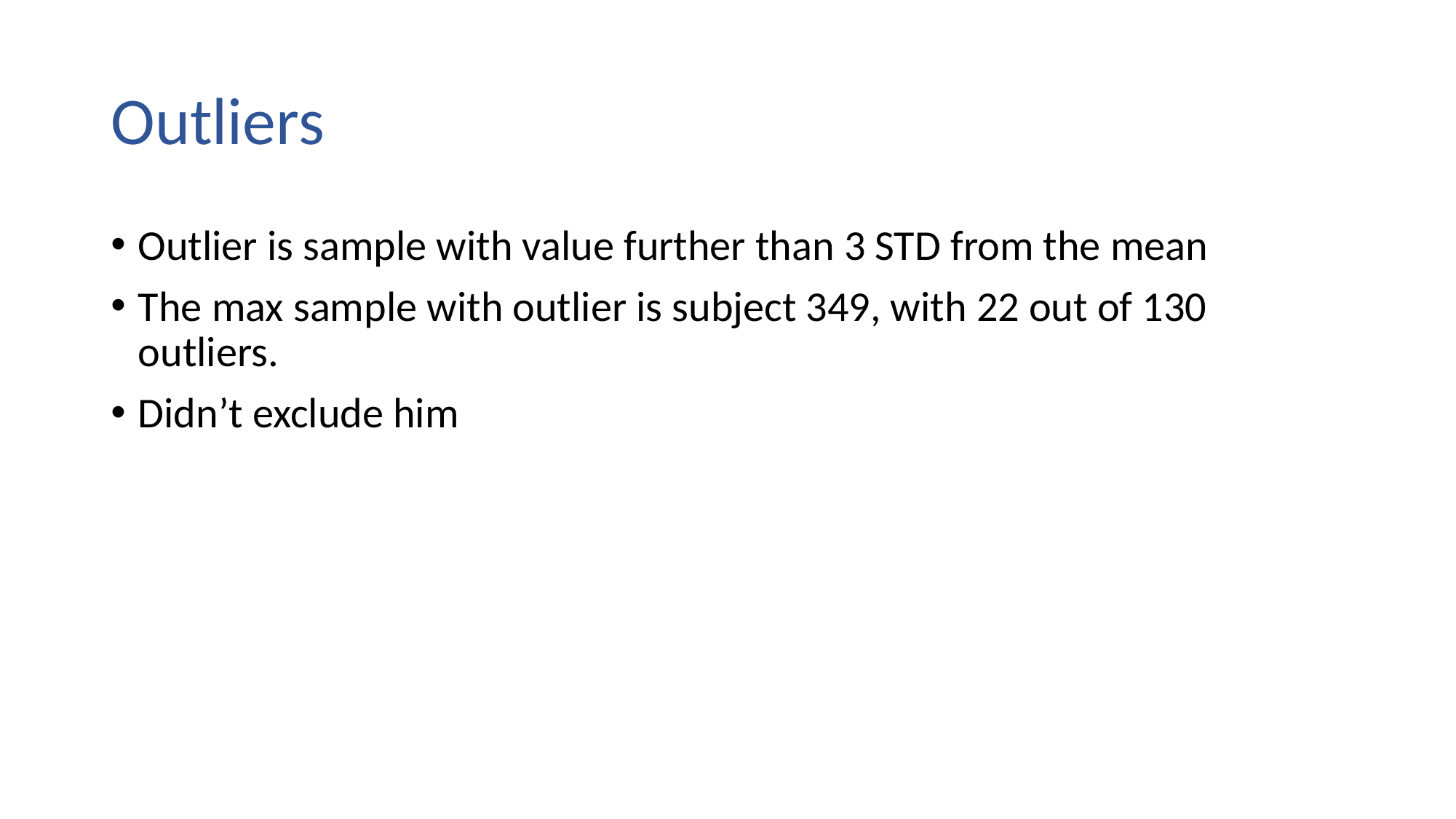

# Outliers
Outlier is sample with value further than 3 STD from the mean
The max sample with outlier is subject 349, with 22 out of 130 outliers.
Didn’t exclude him